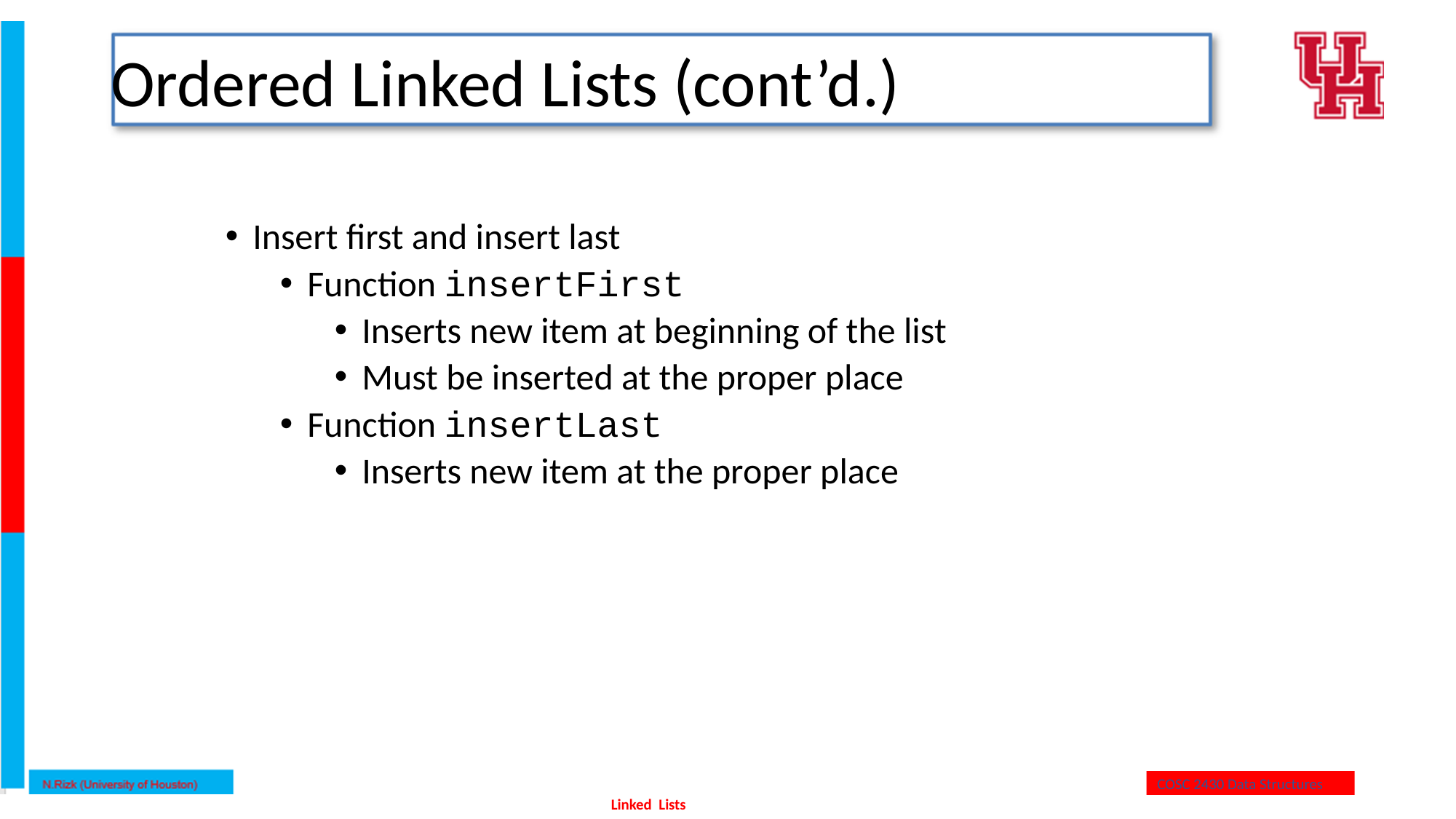

# Ordered Linked Lists (cont’d.)
Insert first and insert last
Function insertFirst
Inserts new item at beginning of the list
Must be inserted at the proper place
Function insertLast
Inserts new item at the proper place